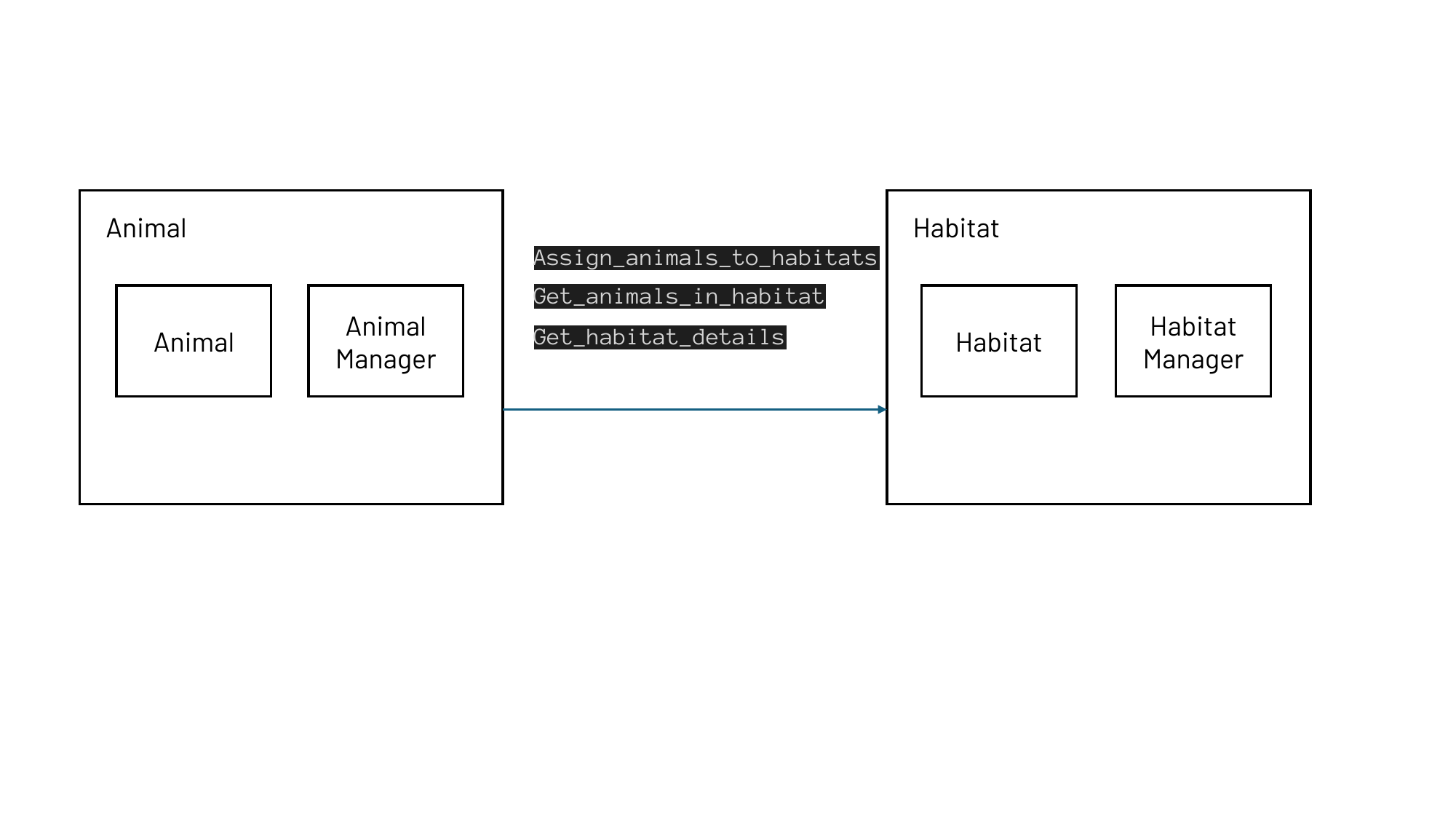

Animal
Animal
Animal Manager

Habitat
Habitat
Habitat Manager
Assign_animals_to_habitats
Get_animals_in_habitat
Get_habitat_details